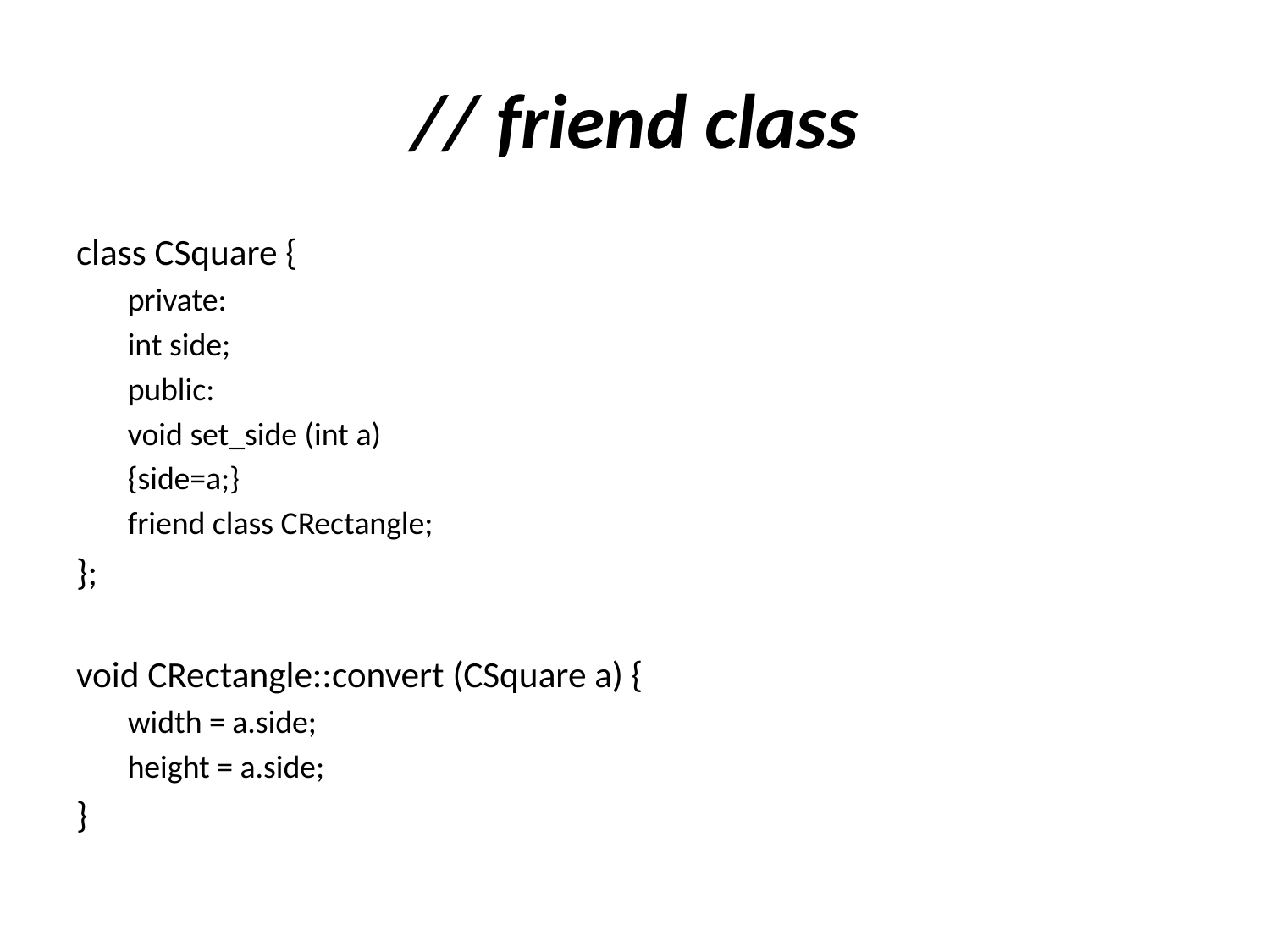

# // friend class
class CSquare {
private:
int side;
public:
void set_side (int a)
{side=a;}
friend class CRectangle;
};

void CRectangle::convert (CSquare a) {
width = a.side;
height = a.side;
}